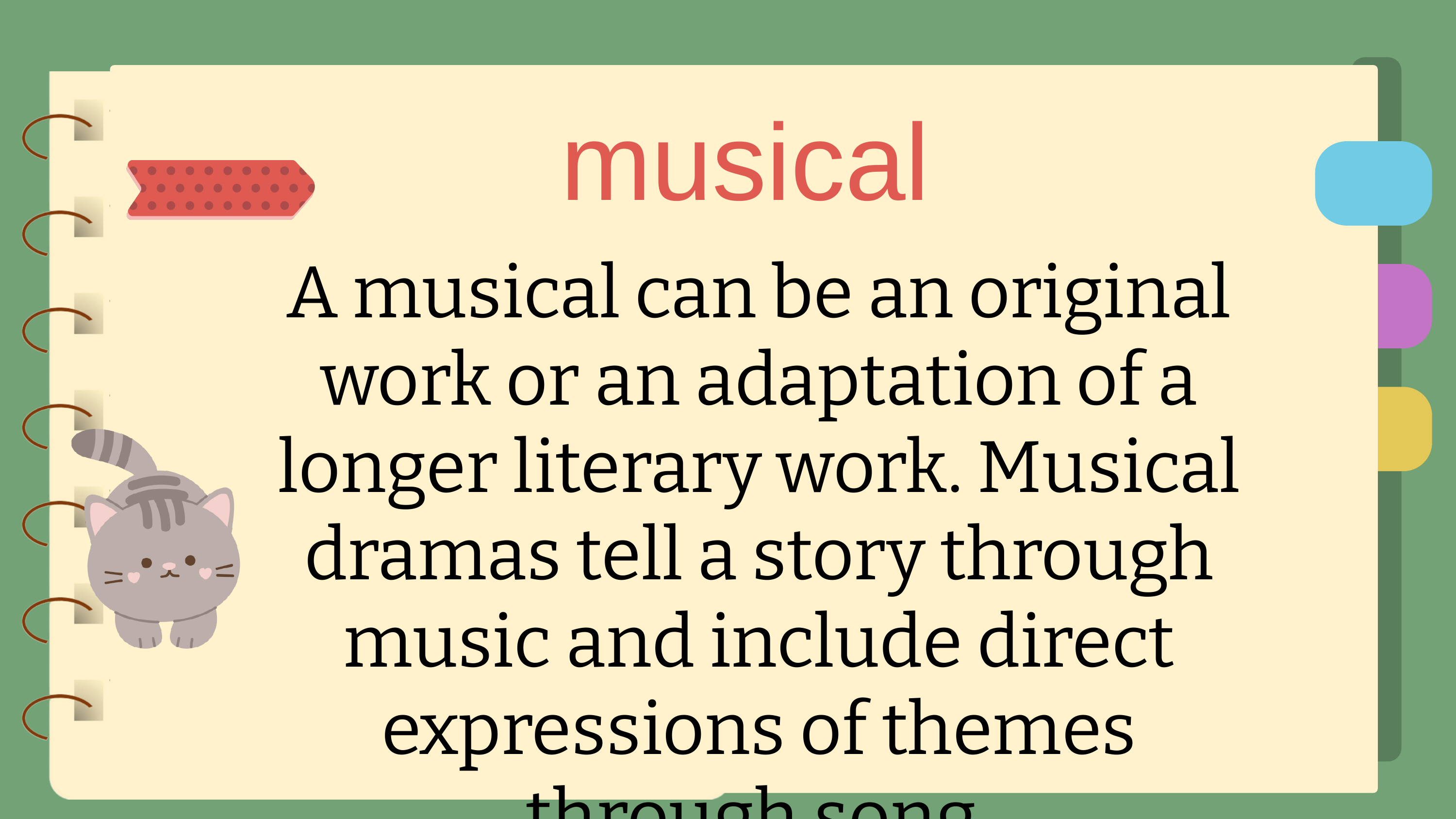

musical

A musical can be an original work or an adaptation of a longer literary work. Musical dramas tell a story through music and include direct expressions of themes through song.